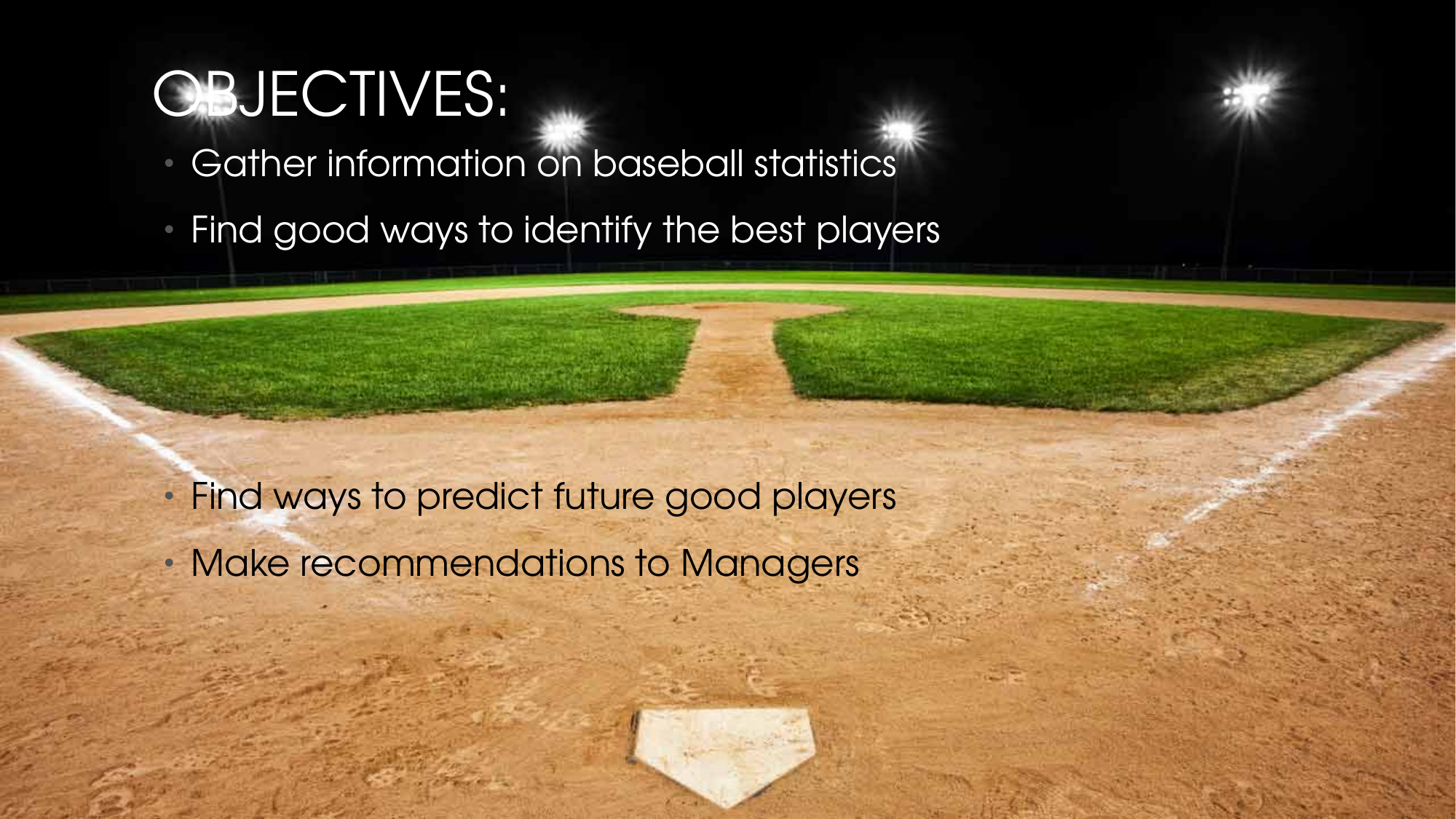

# Objectives:
Gather information on baseball statistics
Find good ways to identify the best players

Find ways to predict future good players
Make recommendations to Managers